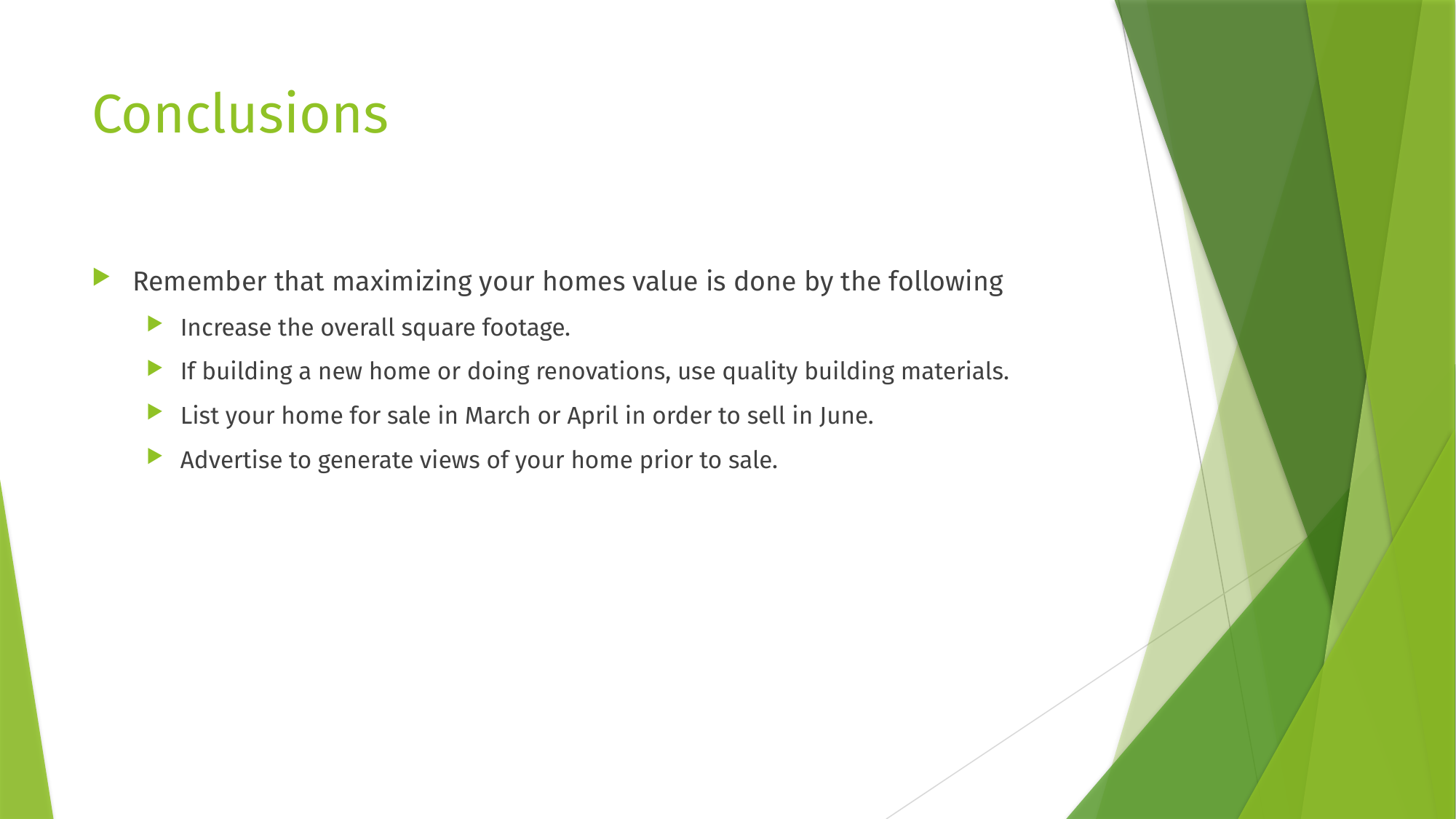

# Conclusions
Remember that maximizing your homes value is done by the following
Increase the overall square footage.
If building a new home or doing renovations, use quality building materials.
List your home for sale in March or April in order to sell in June.
Advertise to generate views of your home prior to sale.